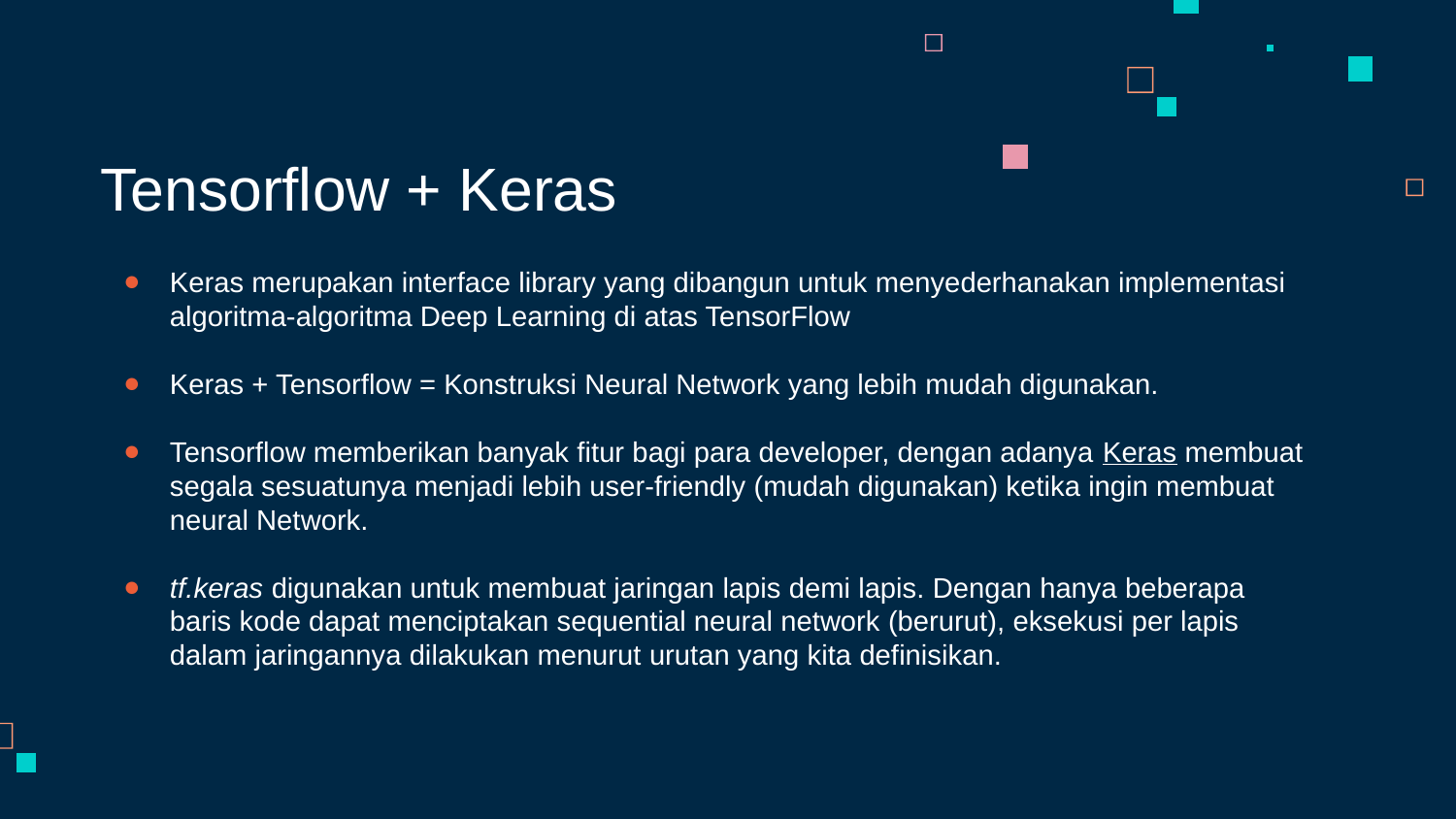

# Tensorflow + Keras
Keras merupakan interface library yang dibangun untuk menyederhanakan implementasi algoritma-algoritma Deep Learning di atas TensorFlow

Keras + Tensorflow = Konstruksi Neural Network yang lebih mudah digunakan.

Tensorflow memberikan banyak fitur bagi para developer, dengan adanya Keras membuat segala sesuatunya menjadi lebih user-friendly (mudah digunakan) ketika ingin membuat neural Network.

tf.keras digunakan untuk membuat jaringan lapis demi lapis. Dengan hanya beberapa baris kode dapat menciptakan sequential neural network (berurut), eksekusi per lapis dalam jaringannya dilakukan menurut urutan yang kita definisikan.